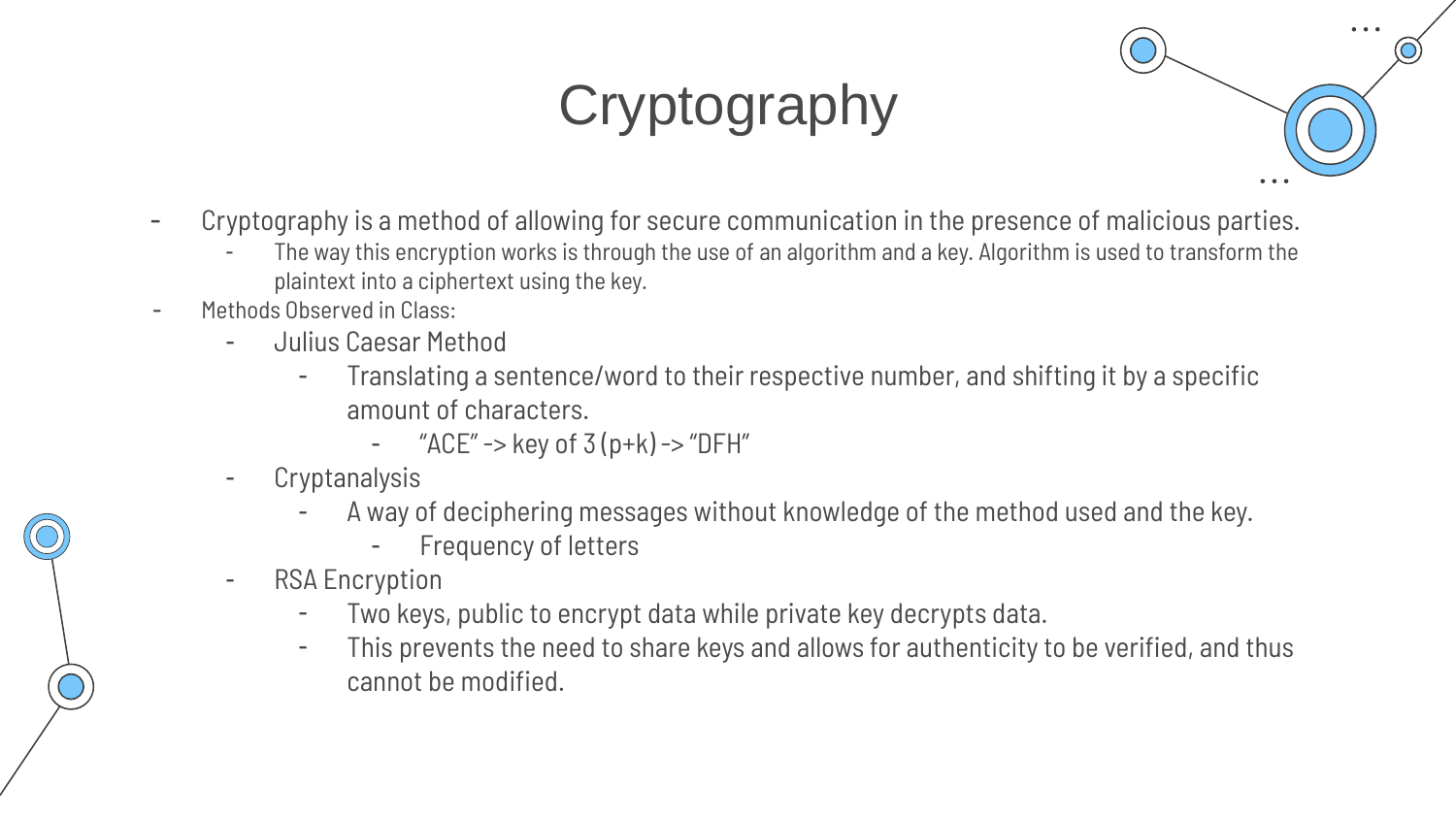

# Cryptography
Cryptography is a method of allowing for secure communication in the presence of malicious parties.
The way this encryption works is through the use of an algorithm and a key. Algorithm is used to transform the plaintext into a ciphertext using the key.
Methods Observed in Class:
Julius Caesar Method
Translating a sentence/word to their respective number, and shifting it by a specific amount of characters.
“ACE” -> key of 3 (p+k) -> “DFH”
Cryptanalysis
A way of deciphering messages without knowledge of the method used and the key.
Frequency of letters
RSA Encryption
Two keys, public to encrypt data while private key decrypts data.
This prevents the need to share keys and allows for authenticity to be verified, and thus cannot be modified.